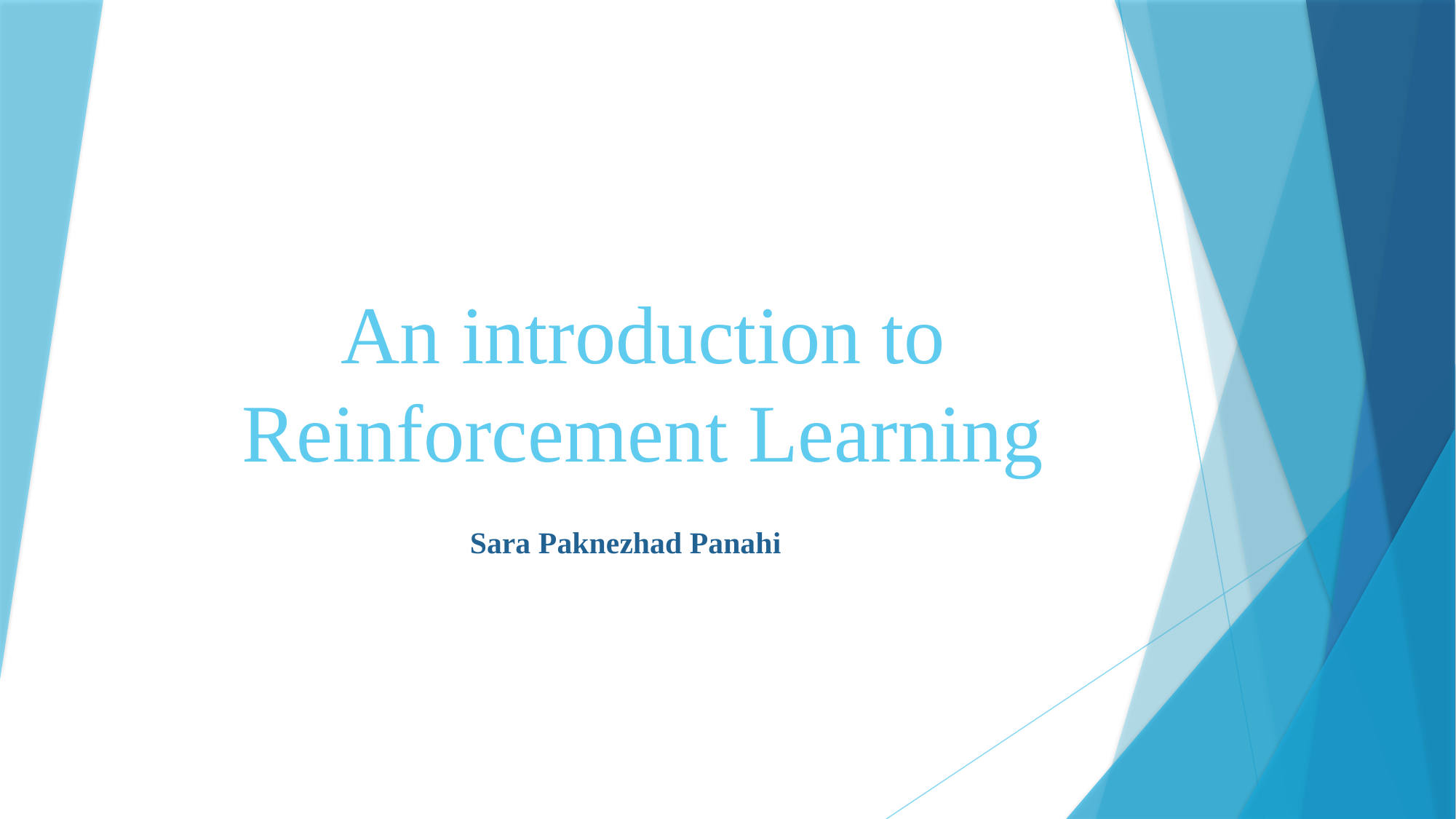

# An introduction to Reinforcement Learning
Sara Paknezhad Panahi